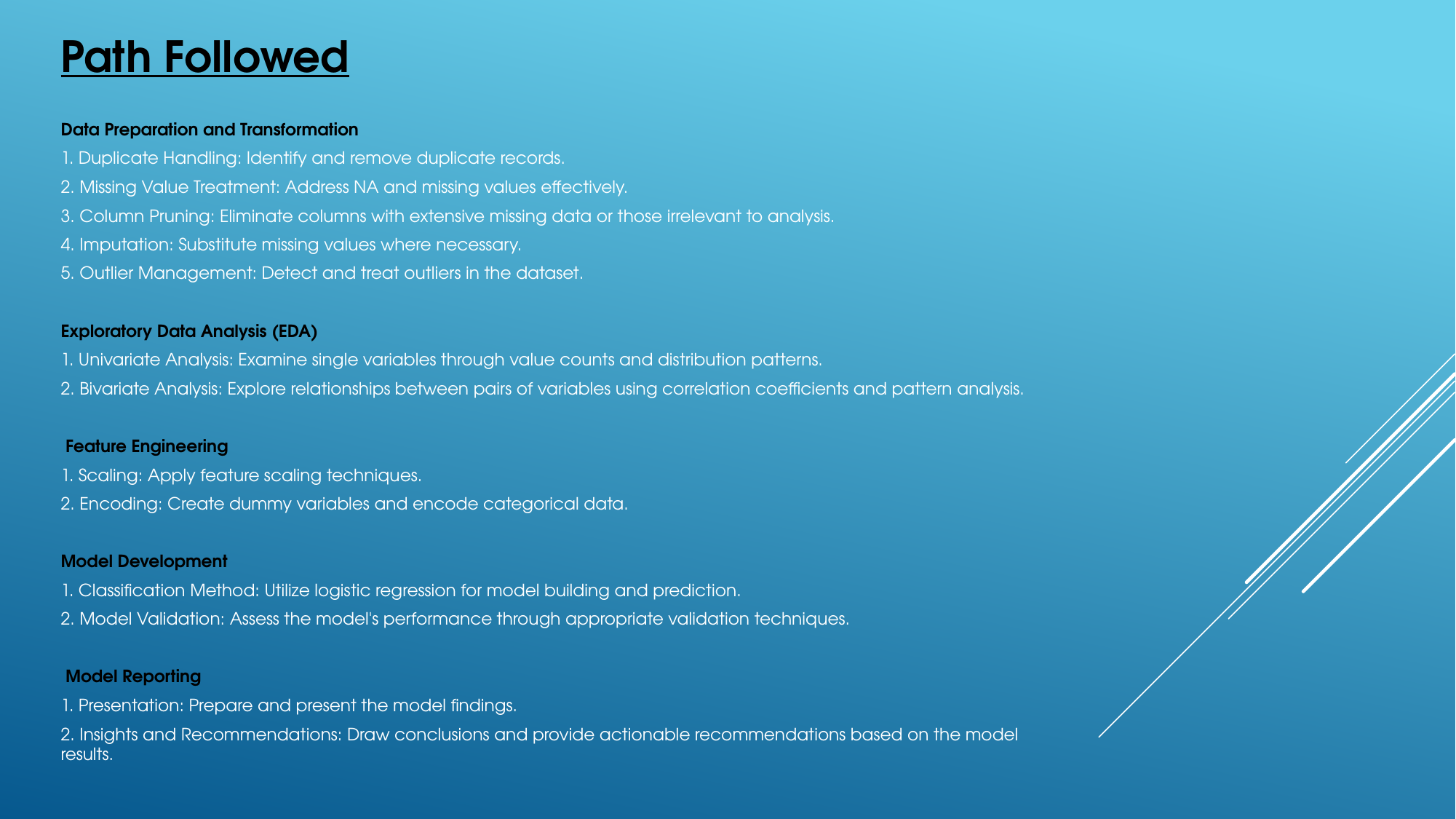

Path Followed

Data Preparation and Transformation
1. Duplicate Handling: Identify and remove duplicate records.
2. Missing Value Treatment: Address NA and missing values effectively.
3. Column Pruning: Eliminate columns with extensive missing data or those irrelevant to analysis.
4. Imputation: Substitute missing values where necessary.
5. Outlier Management: Detect and treat outliers in the dataset.

Exploratory Data Analysis (EDA)
1. Univariate Analysis: Examine single variables through value counts and distribution patterns.
2. Bivariate Analysis: Explore relationships between pairs of variables using correlation coefficients and pattern analysis.

 Feature Engineering
1. Scaling: Apply feature scaling techniques.
2. Encoding: Create dummy variables and encode categorical data.

Model Development
1. Classification Method: Utilize logistic regression for model building and prediction.
2. Model Validation: Assess the model's performance through appropriate validation techniques.

 Model Reporting
1. Presentation: Prepare and present the model findings.
2. Insights and Recommendations: Draw conclusions and provide actionable recommendations based on the model results.